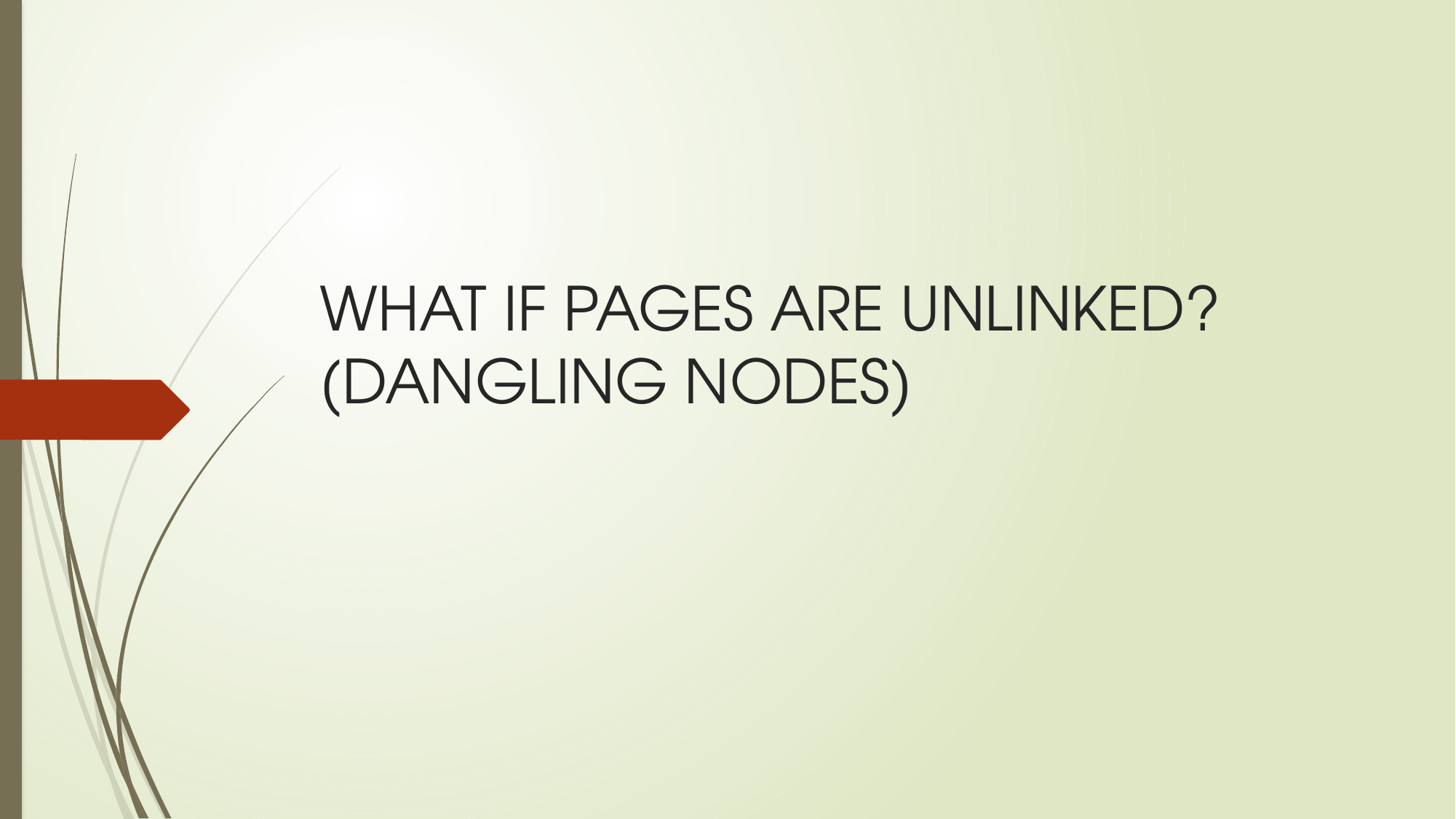

# WHAT IF PAGES ARE UNLINKED? (DANGLING NODES)